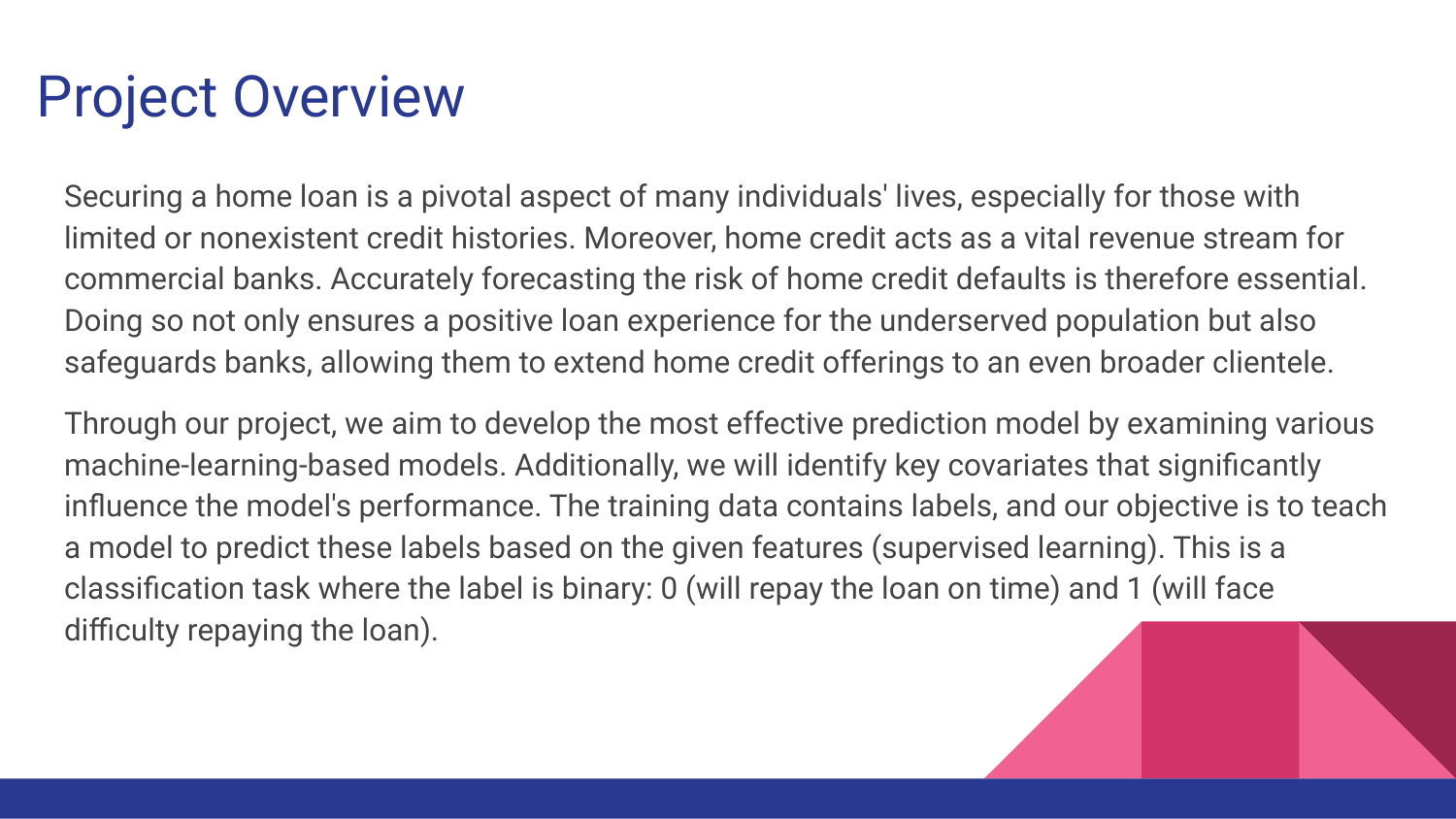

# Project Overview
Securing a home loan is a pivotal aspect of many individuals' lives, especially for those with limited or nonexistent credit histories. Moreover, home credit acts as a vital revenue stream for commercial banks. Accurately forecasting the risk of home credit defaults is therefore essential. Doing so not only ensures a positive loan experience for the underserved population but also safeguards banks, allowing them to extend home credit offerings to an even broader clientele.
Through our project, we aim to develop the most effective prediction model by examining various machine-learning-based models. Additionally, we will identify key covariates that significantly influence the model's performance. The training data contains labels, and our objective is to teach a model to predict these labels based on the given features (supervised learning). This is a classification task where the label is binary: 0 (will repay the loan on time) and 1 (will face difficulty repaying the loan).